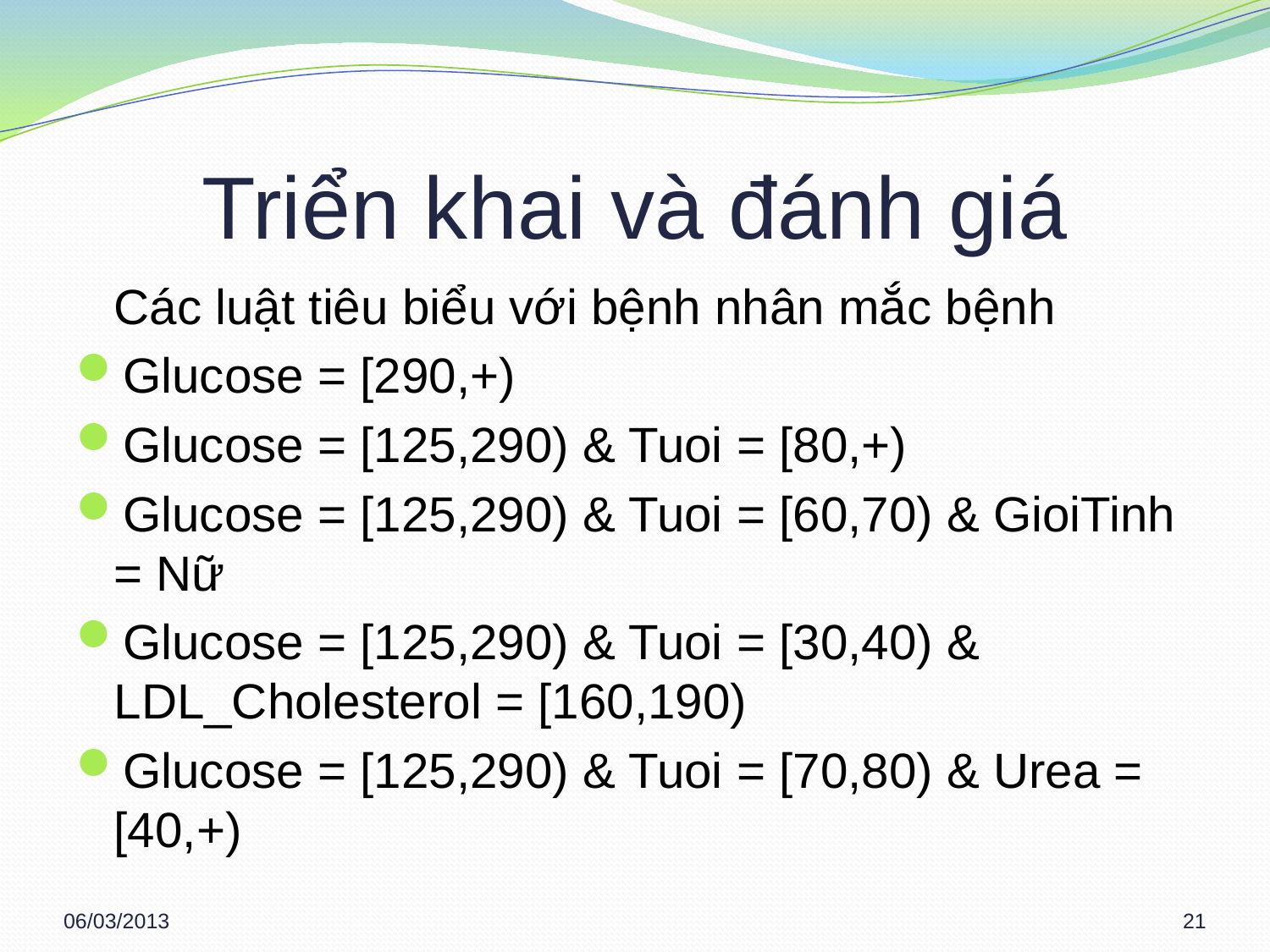

# Triển khai và đánh giá
	Các luật tiêu biểu với bệnh nhân mắc bệnh
Glucose = [290,+)
Glucose = [125,290) & Tuoi = [80,+)
Glucose = [125,290) & Tuoi = [60,70) & GioiTinh = Nữ
Glucose = [125,290) & Tuoi = [30,40) & LDL_Cholesterol = [160,190)
Glucose = [125,290) & Tuoi = [70,80) & Urea = [40,+)

06/03/2013
21